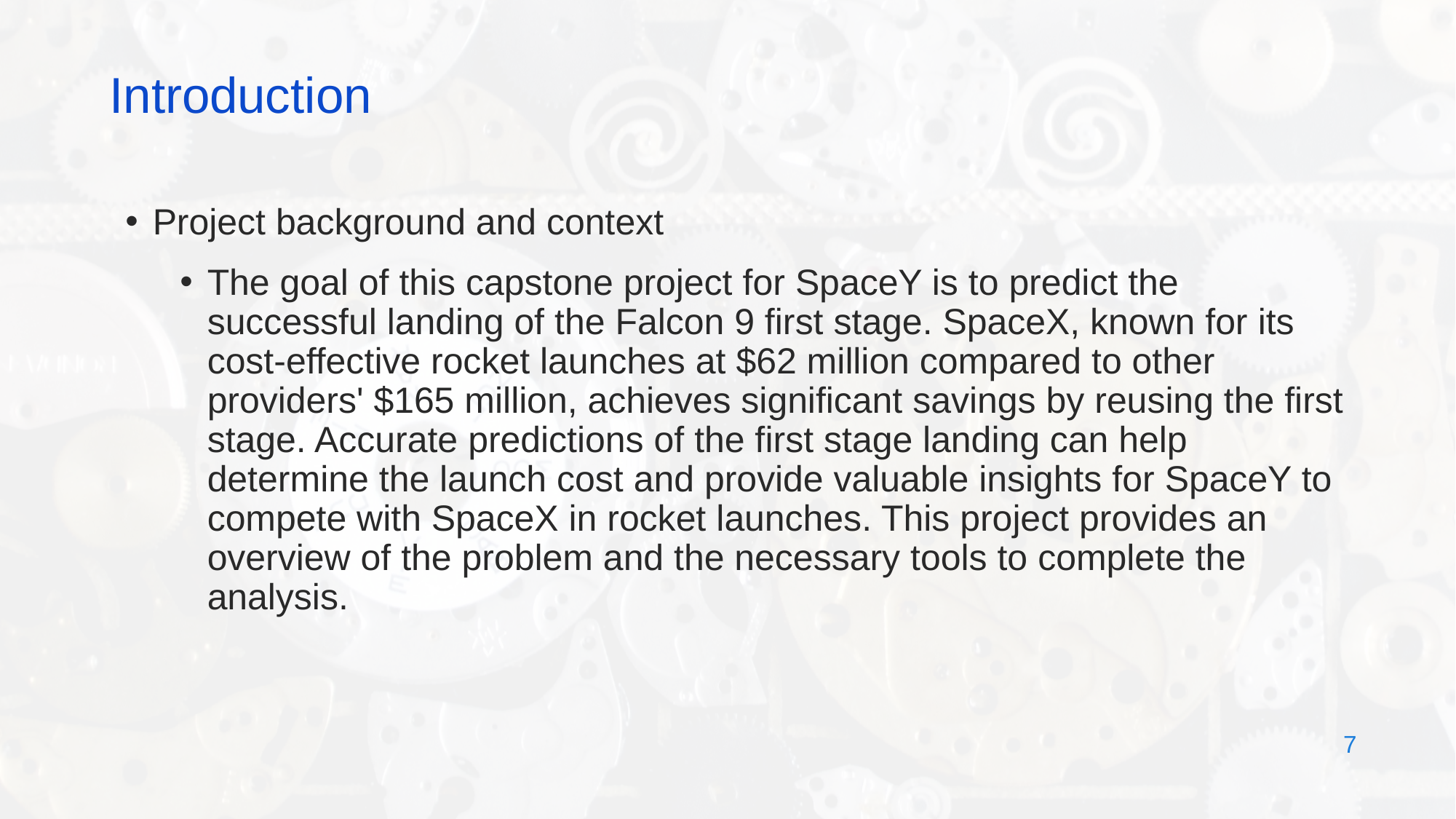

Introduction
Project background and context
The goal of this capstone project for SpaceY is to predict the successful landing of the Falcon 9 first stage. SpaceX, known for its cost-effective rocket launches at $62 million compared to other providers' $165 million, achieves significant savings by reusing the first stage. Accurate predictions of the first stage landing can help determine the launch cost and provide valuable insights for SpaceY to compete with SpaceX in rocket launches. This project provides an overview of the problem and the necessary tools to complete the analysis.
7